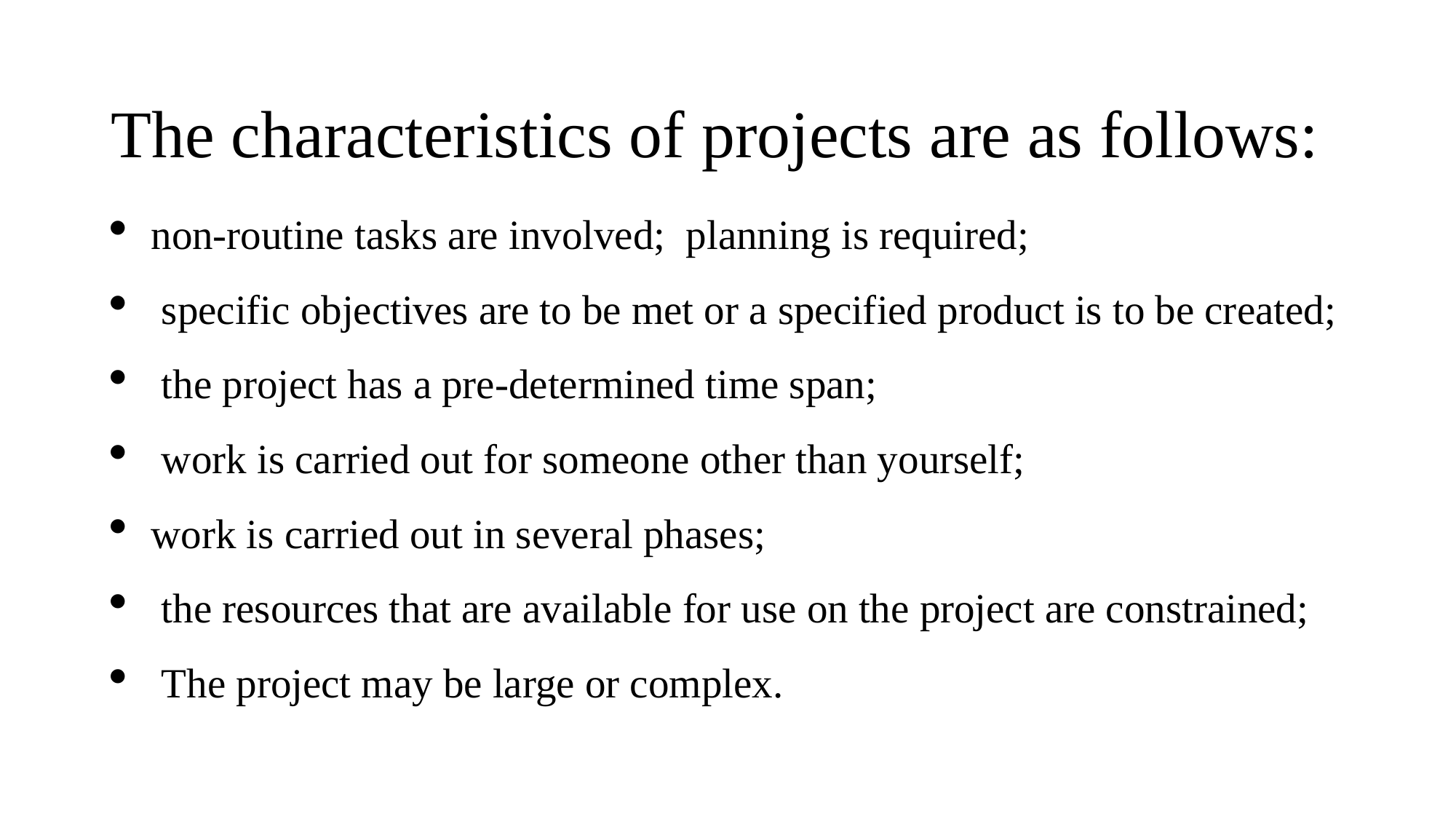

# The characteristics of projects are as follows:
non-routine tasks are involved;  planning is required;
 specific objectives are to be met or a specified product is to be created;
 the project has a pre-determined time span;
 work is carried out for someone other than yourself;
work is carried out in several phases;
 the resources that are available for use on the project are constrained;
 The project may be large or complex.